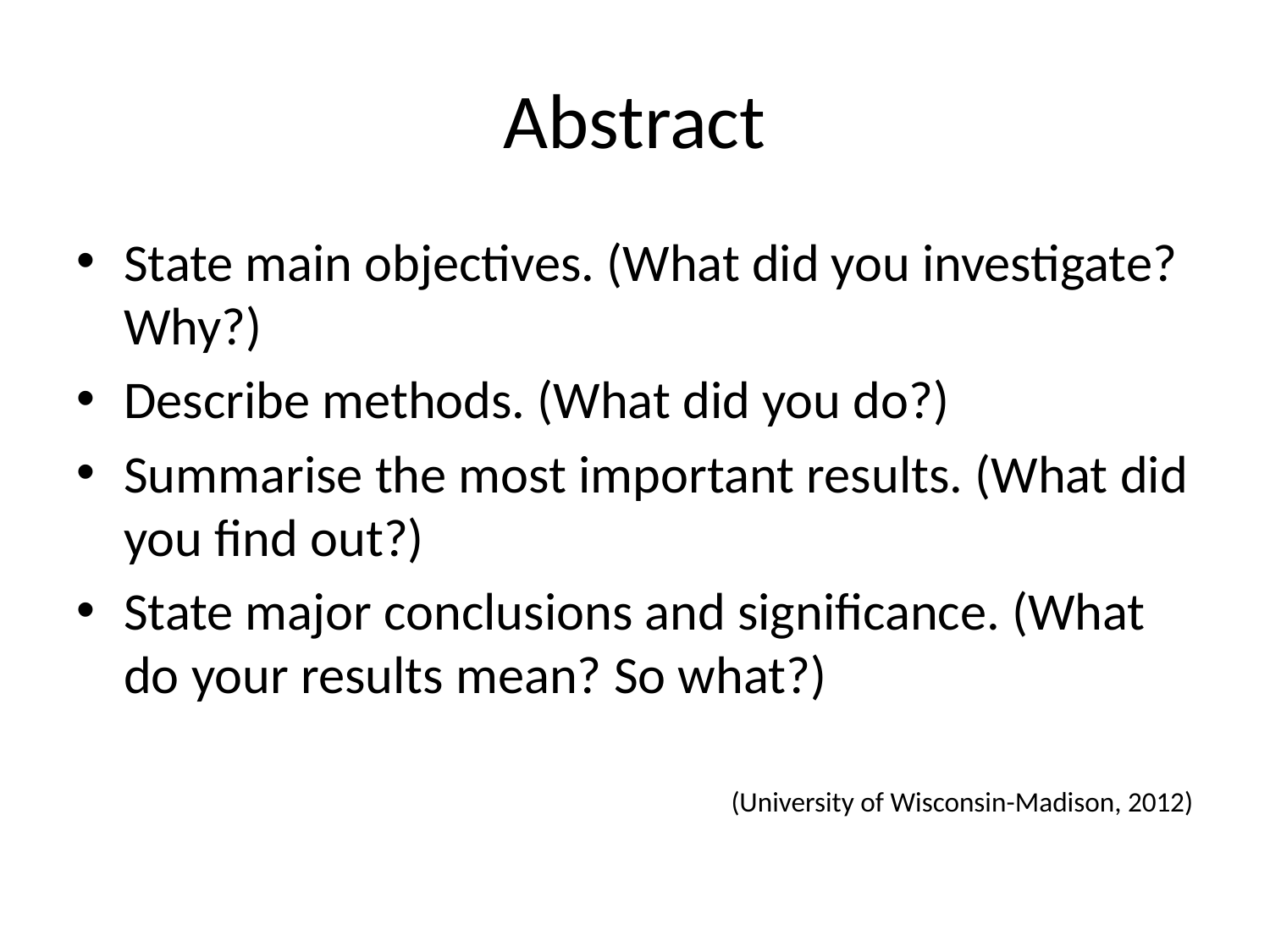

# Abstract
State main objectives. (What did you investigate? Why?)
Describe methods. (What did you do?)
Summarise the most important results. (What did you find out?)
State major conclusions and significance. (What do your results mean? So what?)

(University of Wisconsin-Madison, 2012)